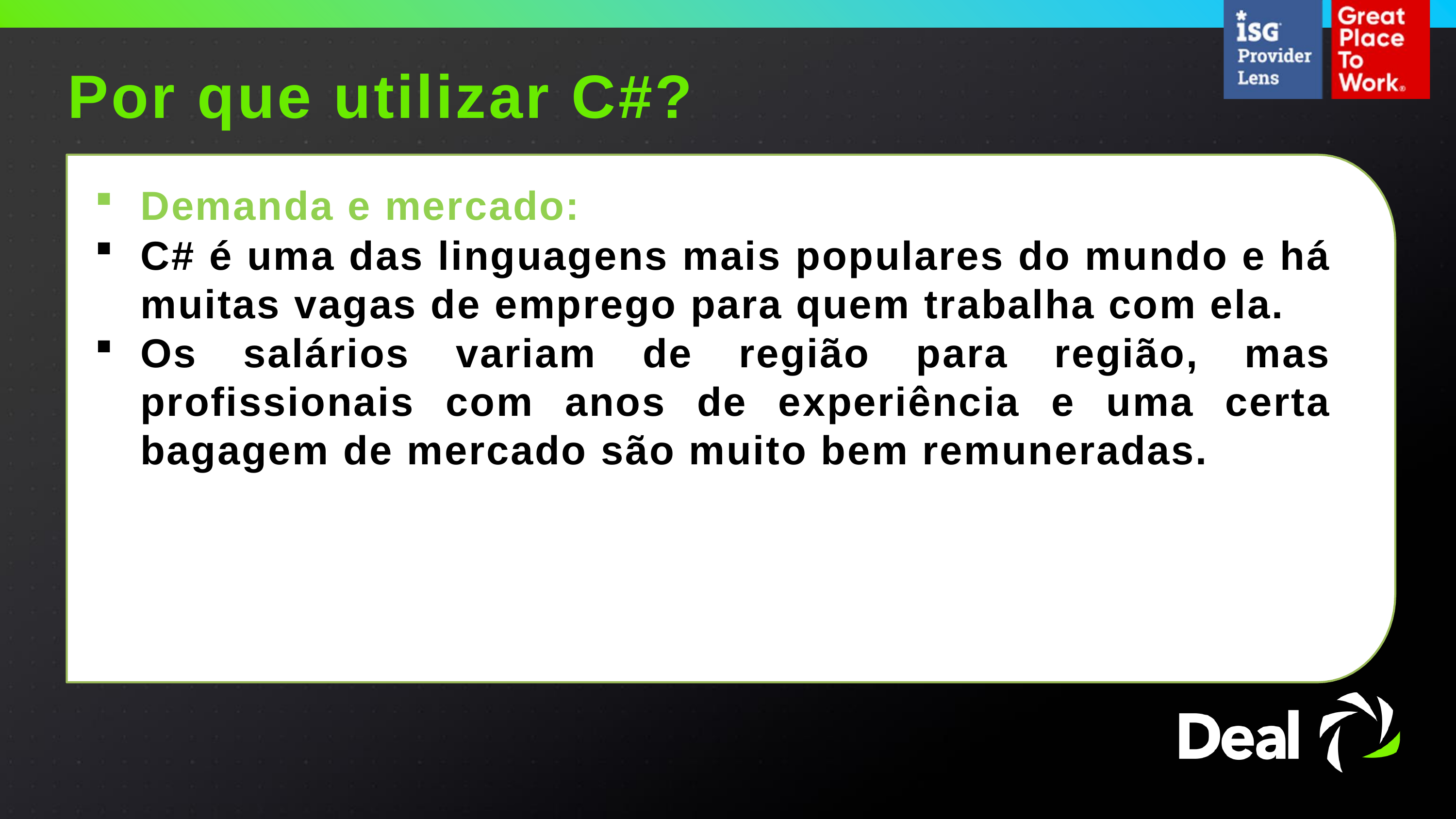

Por que utilizar C#?

Demanda e mercado:
C# é uma das linguagens mais populares do mundo e há muitas vagas de emprego para quem trabalha com ela.
Os salários variam de região para região, mas profissionais com anos de experiência e uma certa bagagem de mercado são muito bem remuneradas.